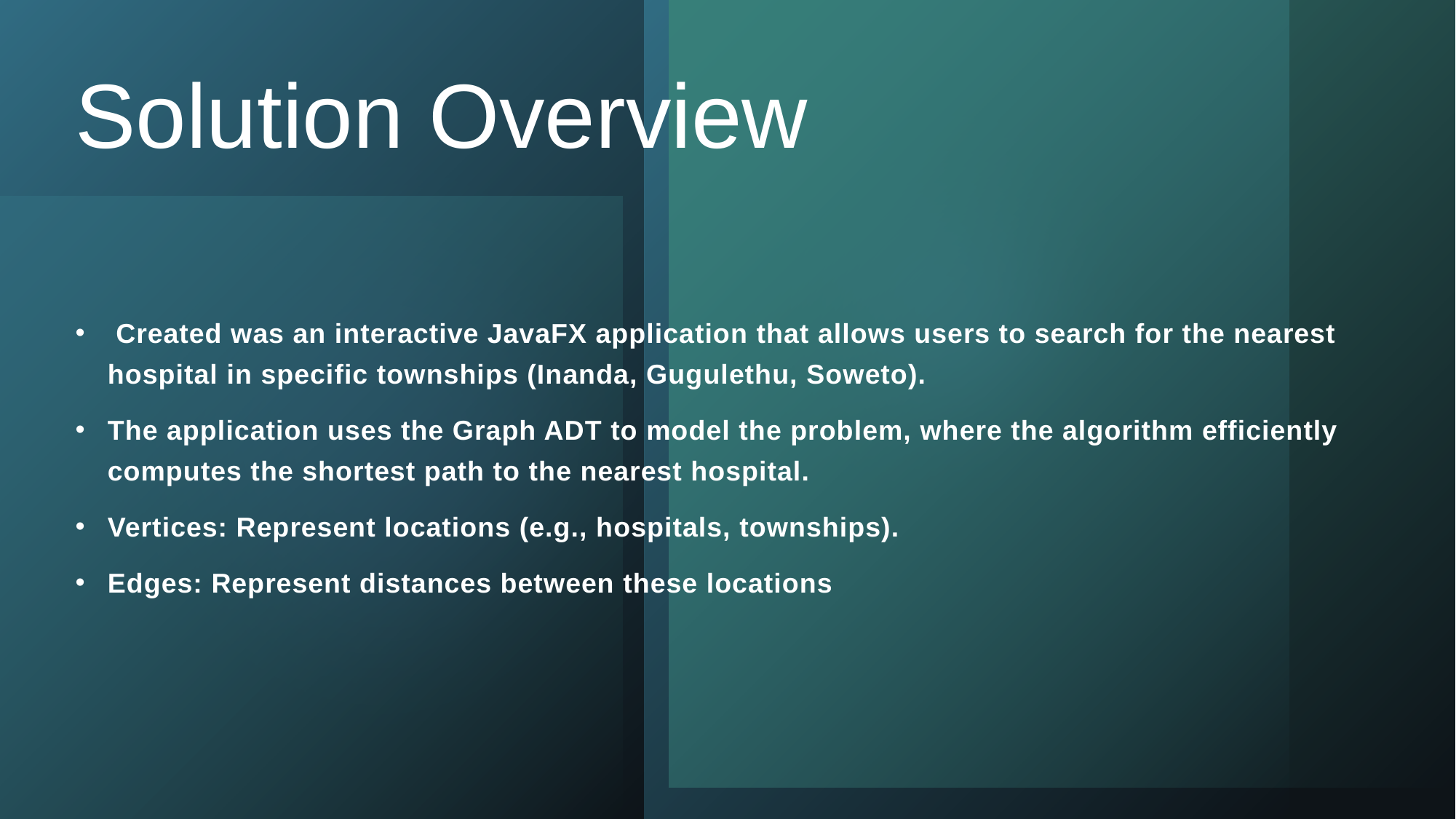

# Solution Overview
 Created was an interactive JavaFX application that allows users to search for the nearest hospital in specific townships (Inanda, Gugulethu, Soweto).
The application uses the Graph ADT to model the problem, where the algorithm efficiently computes the shortest path to the nearest hospital.
Vertices: Represent locations (e.g., hospitals, townships).
Edges: Represent distances between these locations